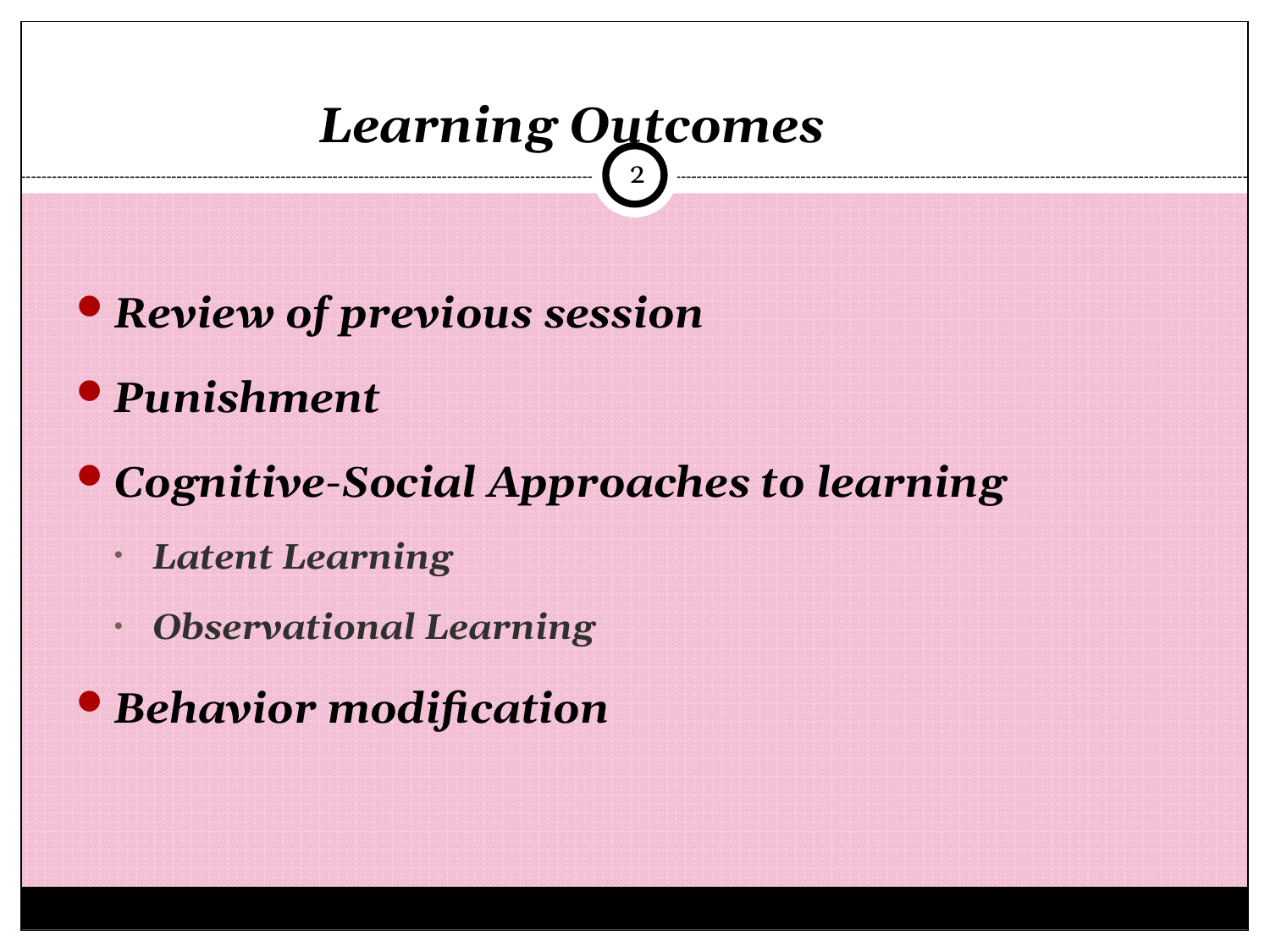

# Learning Outcomes
2
Review of previous session
Punishment
Cognitive-Social Approaches to learning
Latent Learning
Observational Learning
Behavior modification